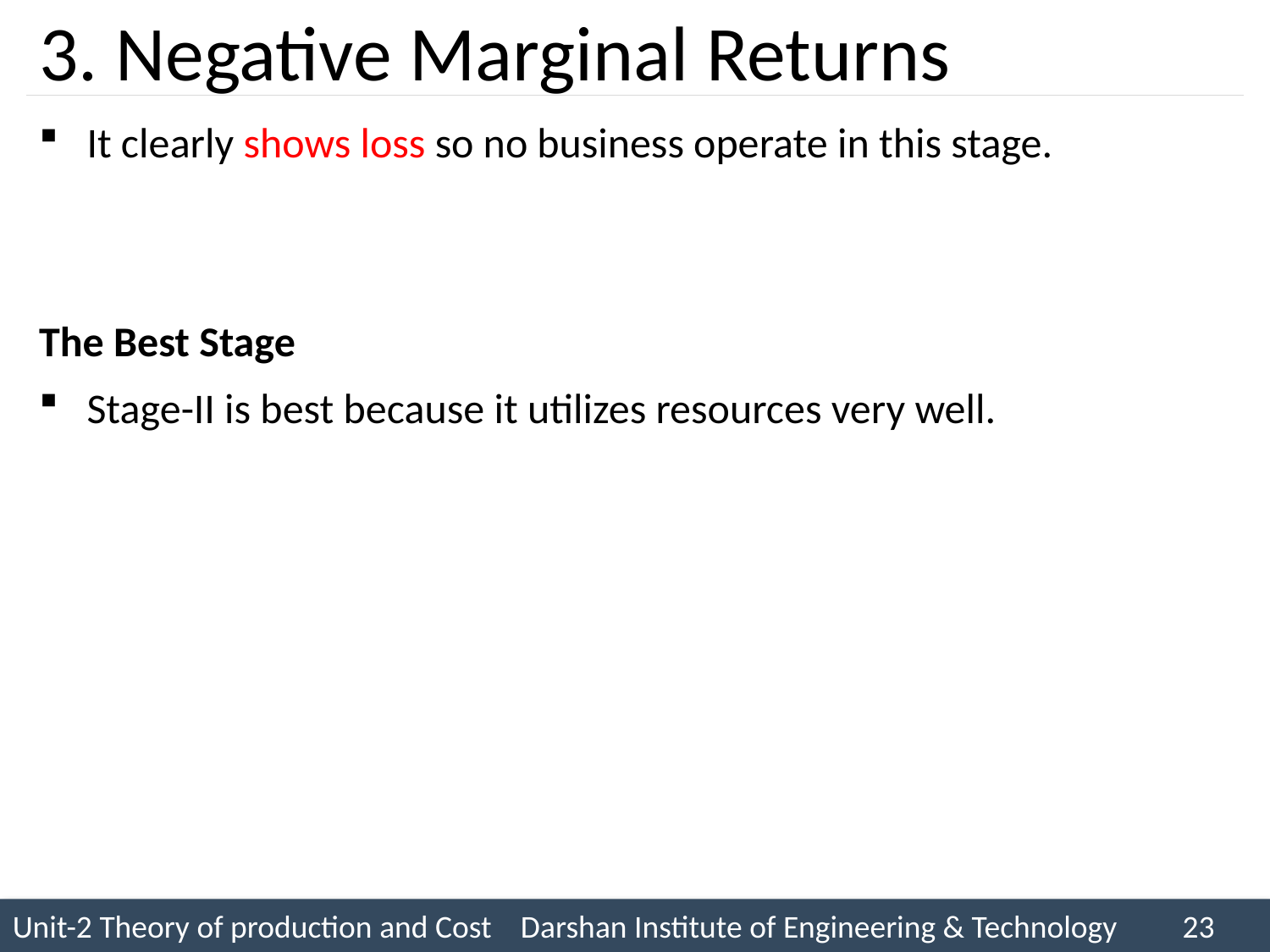

# 3. Negative Marginal Returns
It clearly shows loss so no business operate in this stage.

The Best Stage
Stage-II is best because it utilizes resources very well.